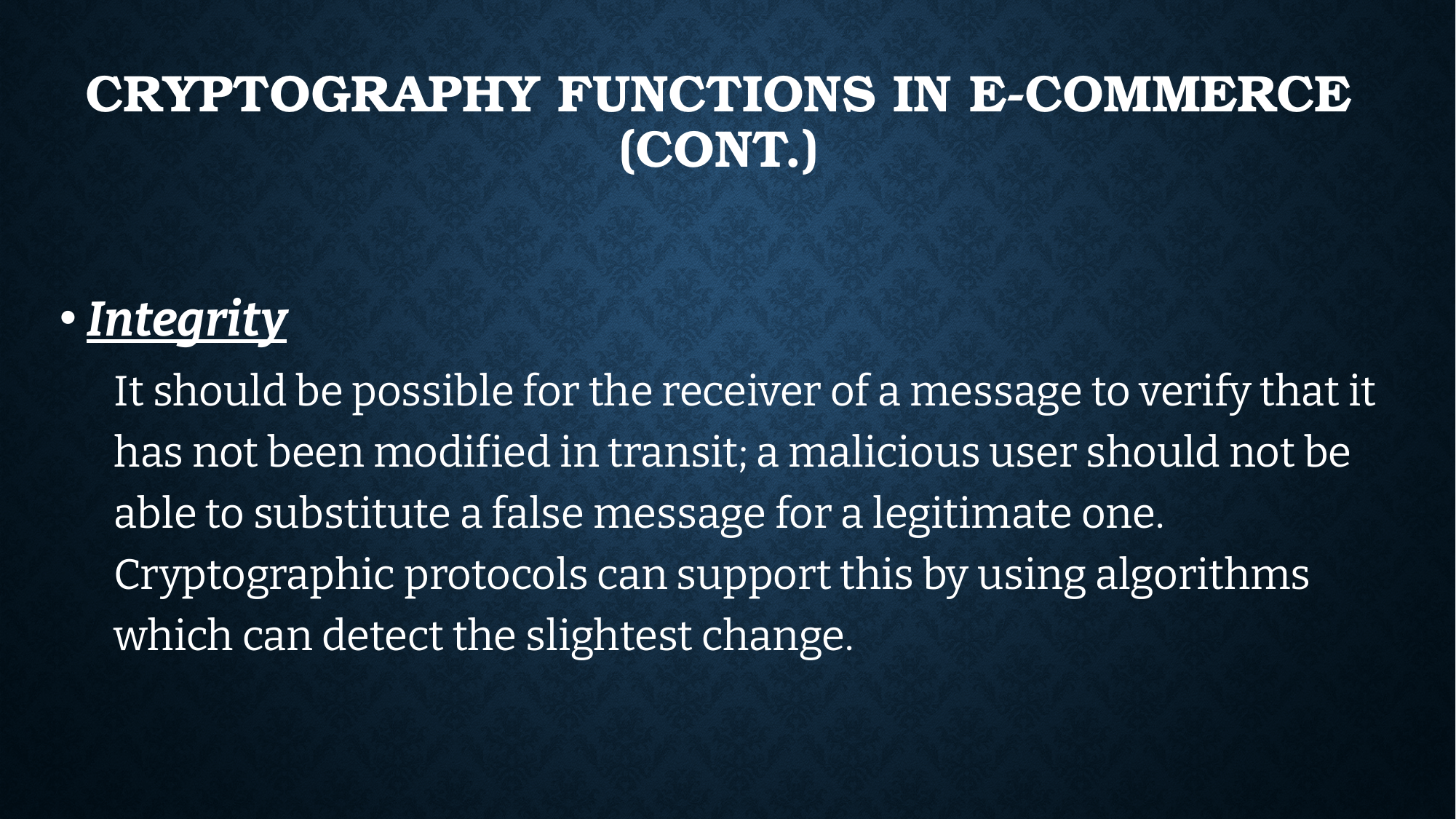

# Cryptography Functions in E-Commerce (CONT.)
Integrity
It should be possible for the receiver of a message to verify that it has not been modified in transit; a malicious user should not be able to substitute a false message for a legitimate one. Cryptographic protocols can support this by using algorithms which can detect the slightest change.